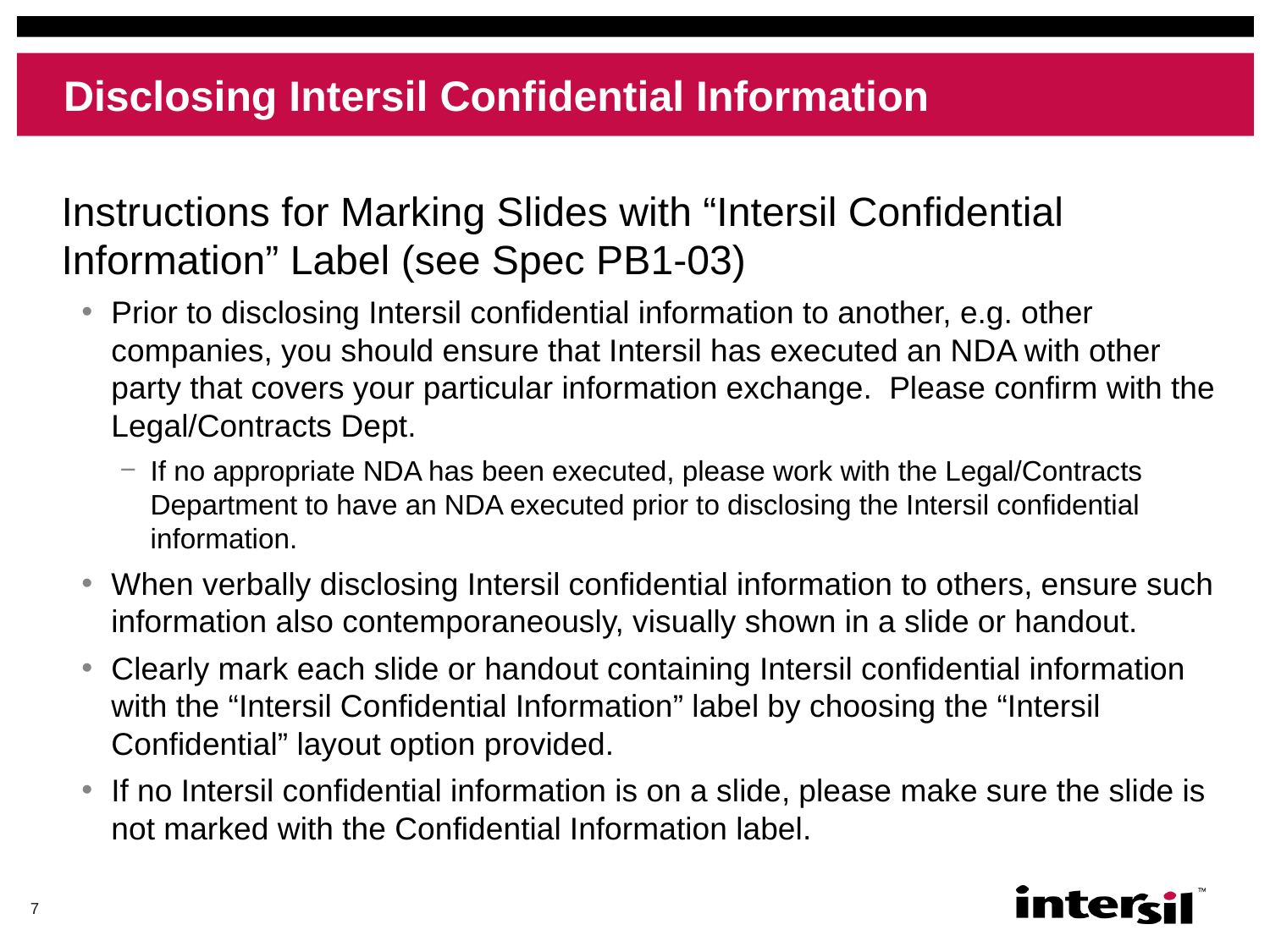

# Disclosing Intersil Confidential Information
Instructions for Marking Slides with “Intersil Confidential Information” Label (see Spec PB1-03)
Prior to disclosing Intersil confidential information to another, e.g. other companies, you should ensure that Intersil has executed an NDA with other party that covers your particular information exchange.  Please confirm with the Legal/Contracts Dept.
If no appropriate NDA has been executed, please work with the Legal/Contracts Department to have an NDA executed prior to disclosing the Intersil confidential information.
When verbally disclosing Intersil confidential information to others, ensure such information also contemporaneously, visually shown in a slide or handout.
Clearly mark each slide or handout containing Intersil confidential information with the “Intersil Confidential Information” label by choosing the “Intersil Confidential” layout option provided.
If no Intersil confidential information is on a slide, please make sure the slide is not marked with the Confidential Information label.